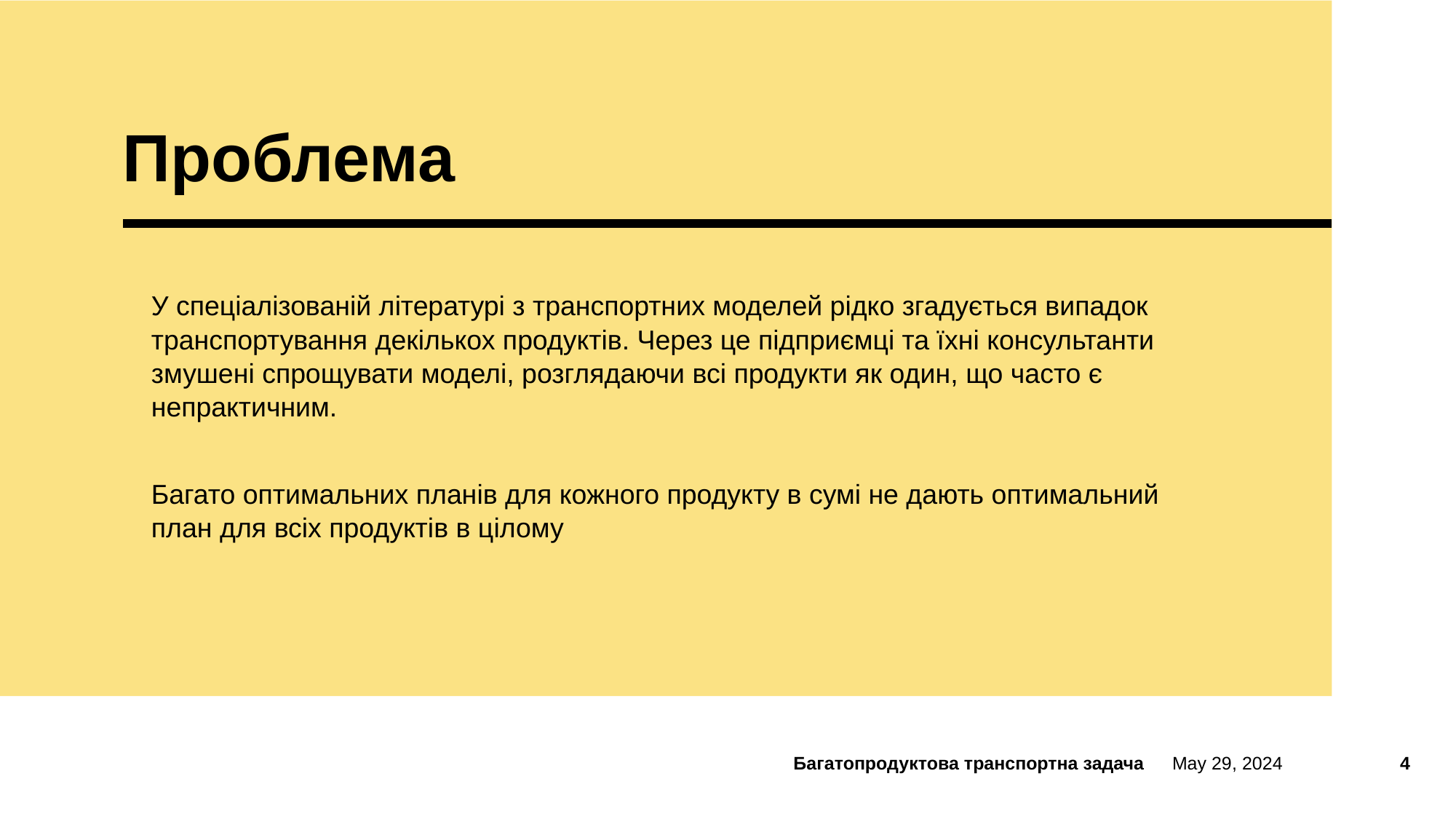

# Проблема
У спеціалізованій літературі з транспортних моделей рідко згадується випадок транспортування декількох продуктів. Через це підприємці та їхні консультанти змушені спрощувати моделі, розглядаючи всі продукти як один, що часто є непрактичним.

Багато оптимальних планів для кожного продукту в сумі не дають оптимальний план для всіх продуктів в цілому
May 29, 2024
4
Багатопродуктова транспортна задача